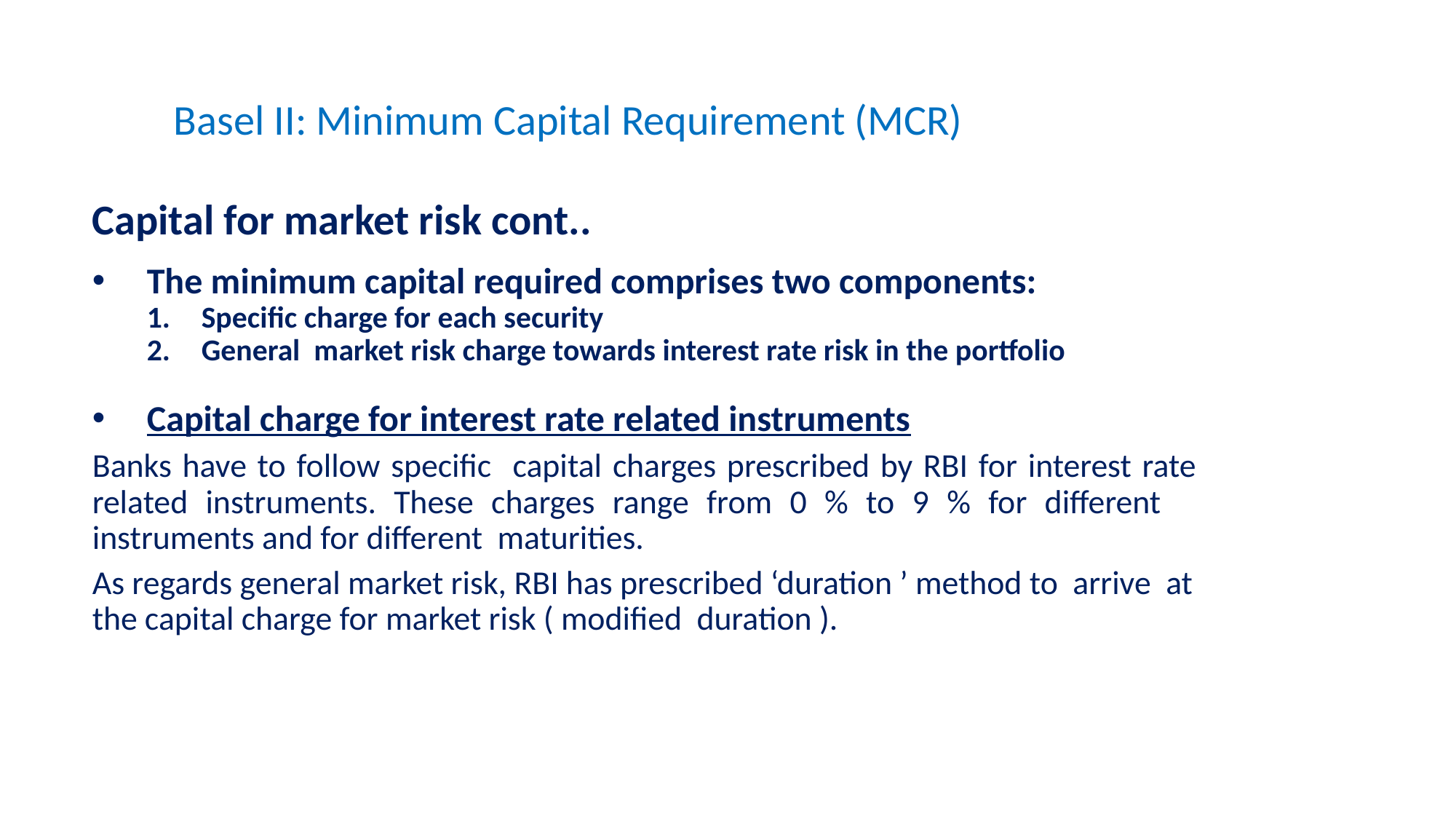

# Basel II: Minimum Capital Requirement (MCR)
Capital for market risk cont..
The minimum capital required comprises two components:
Specific charge for each security
General  market risk charge towards interest rate risk in the portfolio

Capital charge for interest rate related instruments
Banks have to follow specific  capital charges prescribed by RBI for interest rate related instruments. These charges range from 0 % to 9 % for different   instruments and for different  maturities.
As regards general market risk, RBI has prescribed ‘duration ’ method to  arrive  at the capital charge for market risk ( modified  duration ).